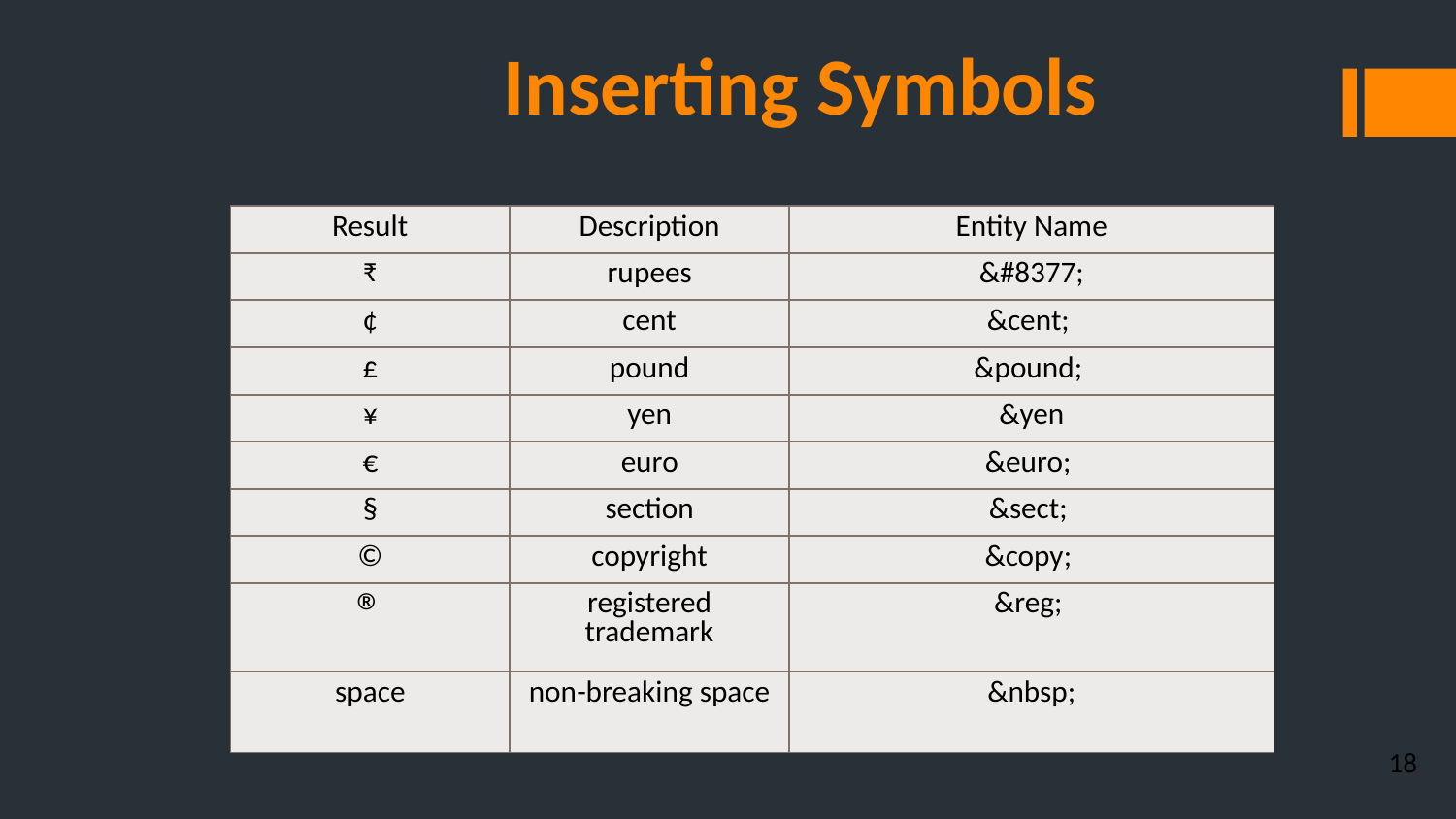

Inserting Symbols
| Result | Description | Entity Name |
| --- | --- | --- |
| ₹ | rupees | &#8377; |
| ¢ | cent | &cent; |
| £ | pound | &pound; |
| ¥ | yen | &yen |
| € | euro | &euro; |
| § | section | &sect; |
| © | copyright | &copy; |
| ® | registered trademark | &reg; |
| space | non-breaking space | &nbsp; |
18